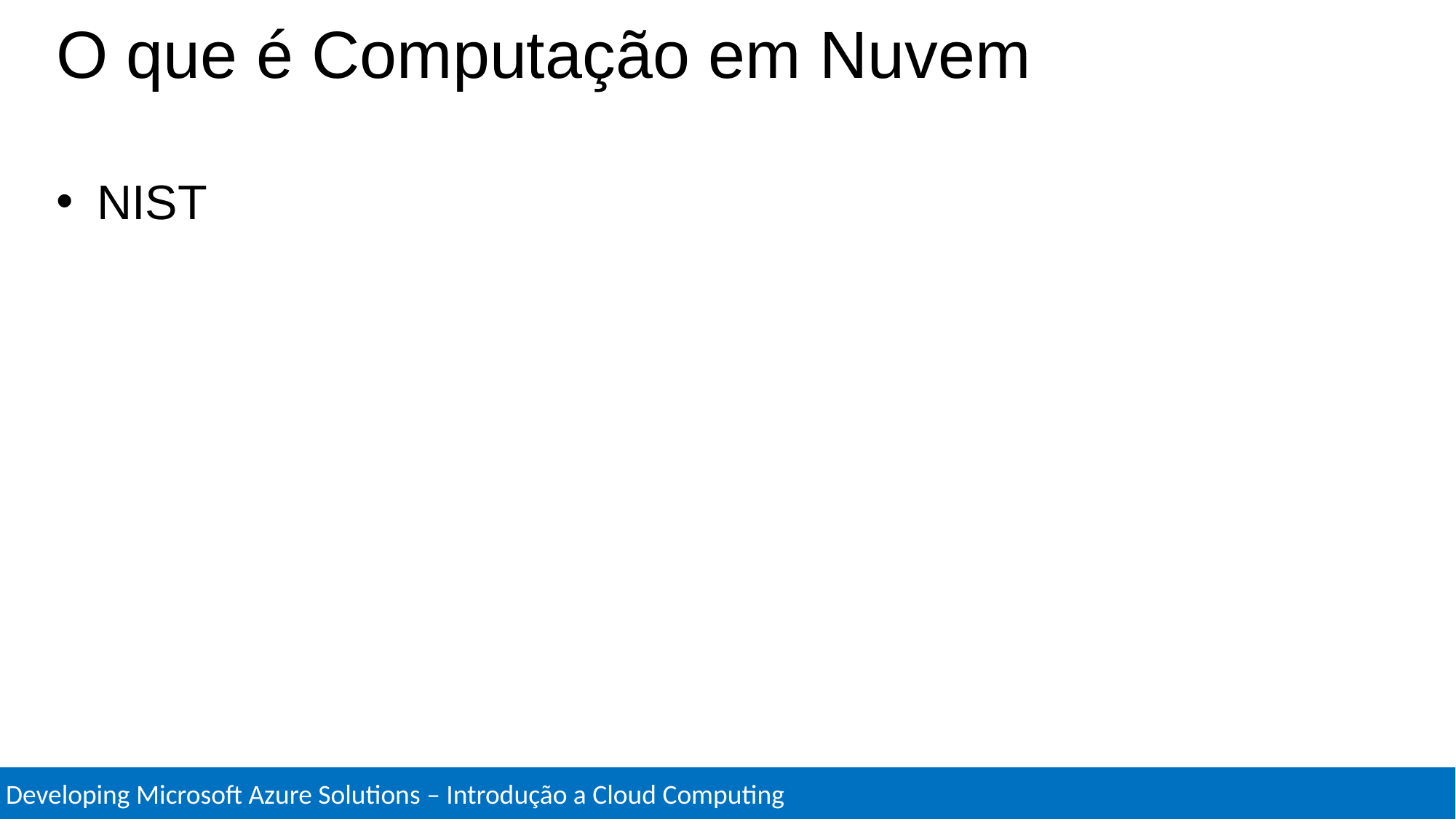

# O que é Computação em Nuvem
NIST